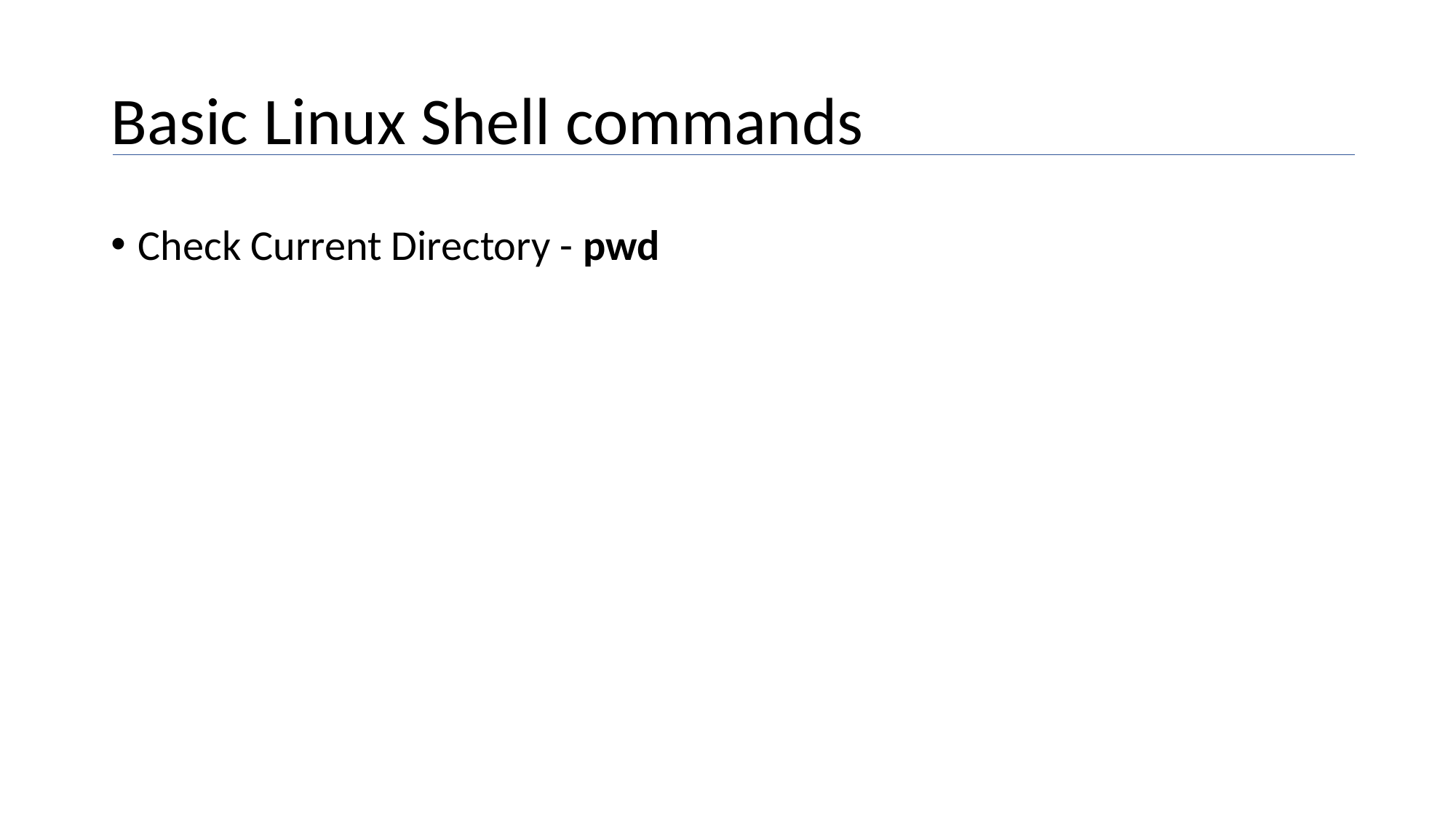

# Basic Linux Shell commands
Check Current Directory - pwd